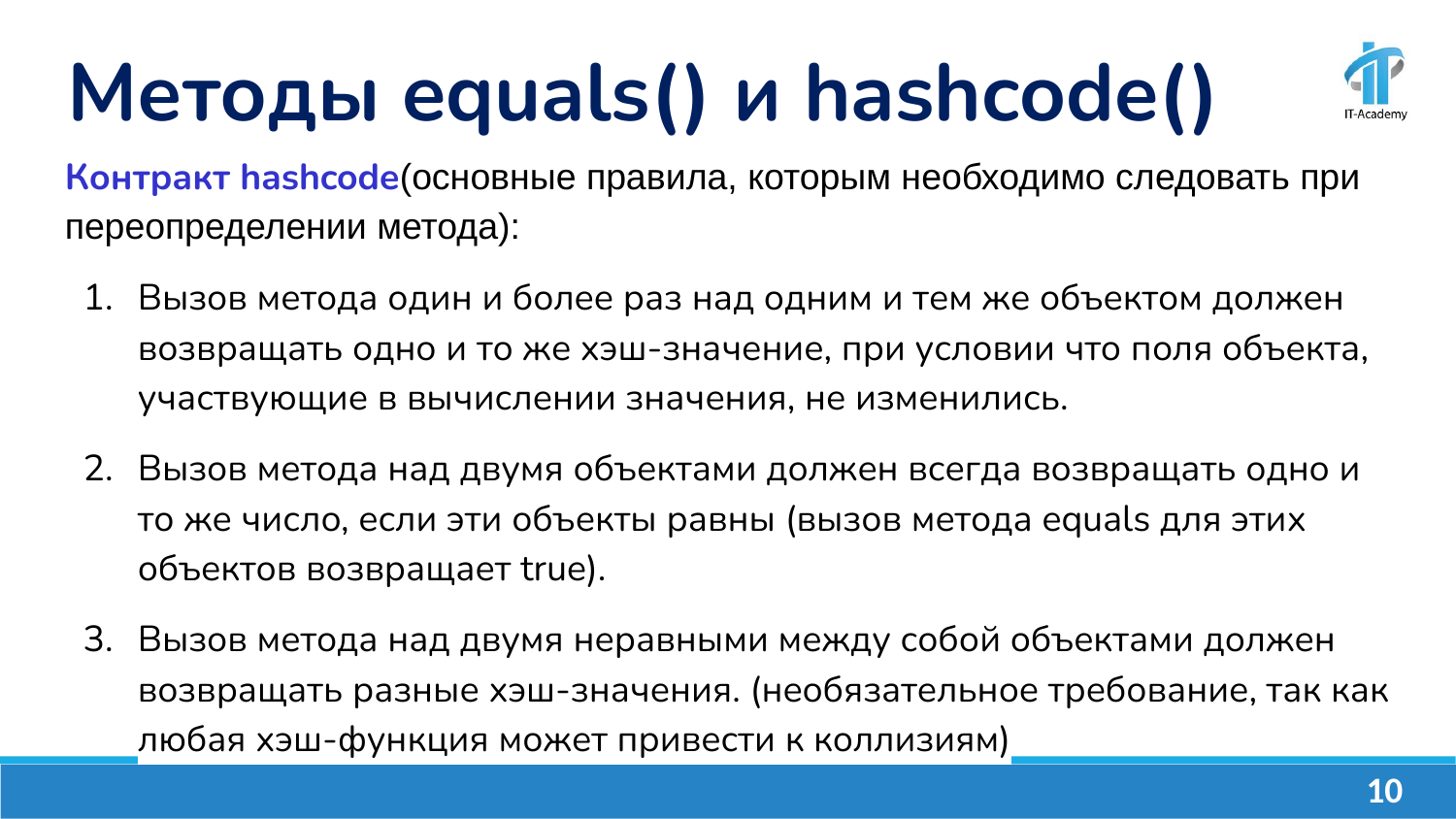

Методы equals() и hashcode()
Контракт hashcode(основные правила, которым необходимо следовать при переопределении метода):
Вызов метода один и более раз над одним и тем же объектом должен возвращать одно и то же хэш-значение, при условии что поля объекта, участвующие в вычислении значения, не изменились.
Вызов метода над двумя объектами должен всегда возвращать одно и то же число, если эти объекты равны (вызов метода equals для этих объектов возвращает true).
Вызов метода над двумя неравными между собой объектами должен возвращать разные хэш-значения. (необязательное требование, так как любая хэш-функция может привести к коллизиям)
10